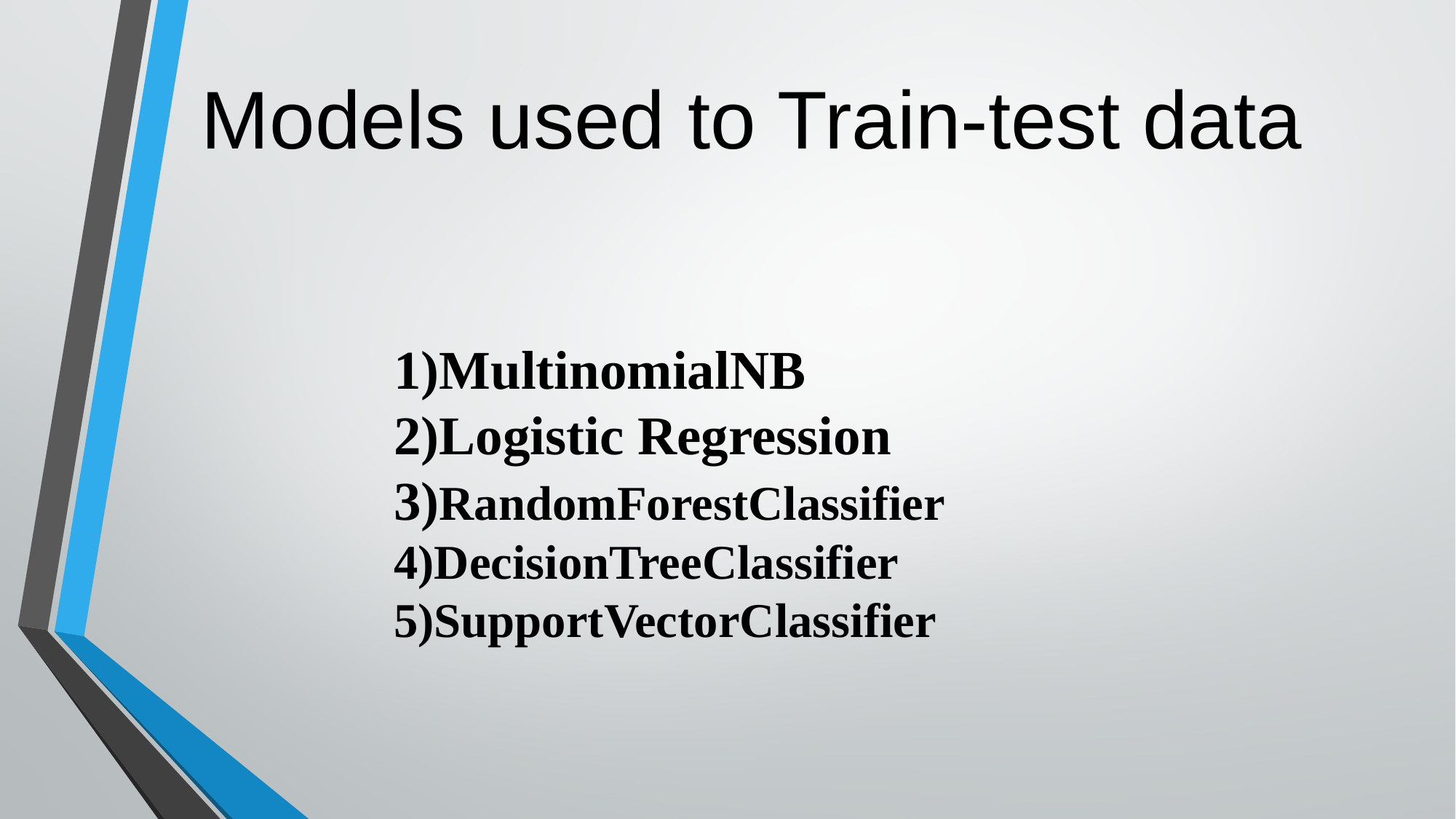

Models used to Train-test data

1)MultinomialNB
2)Logistic Regression
3)RandomForestClassifier
4)DecisionTreeClassifier
5)SupportVectorClassifier